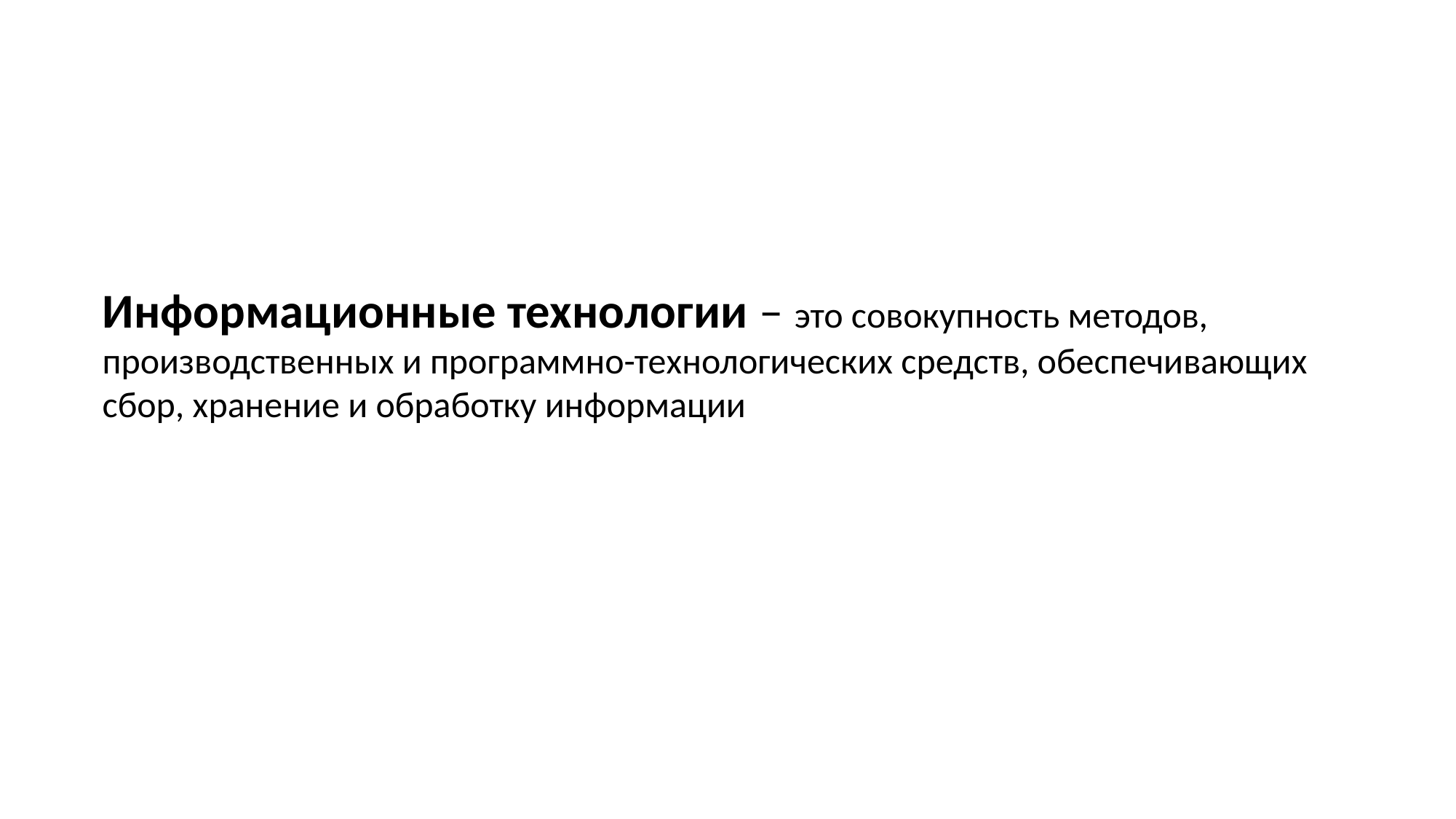

Информационные технологии – это совокупность методов, производственных и программно-технологических средств, обеспечивающих сбор, хранение и обработку информации